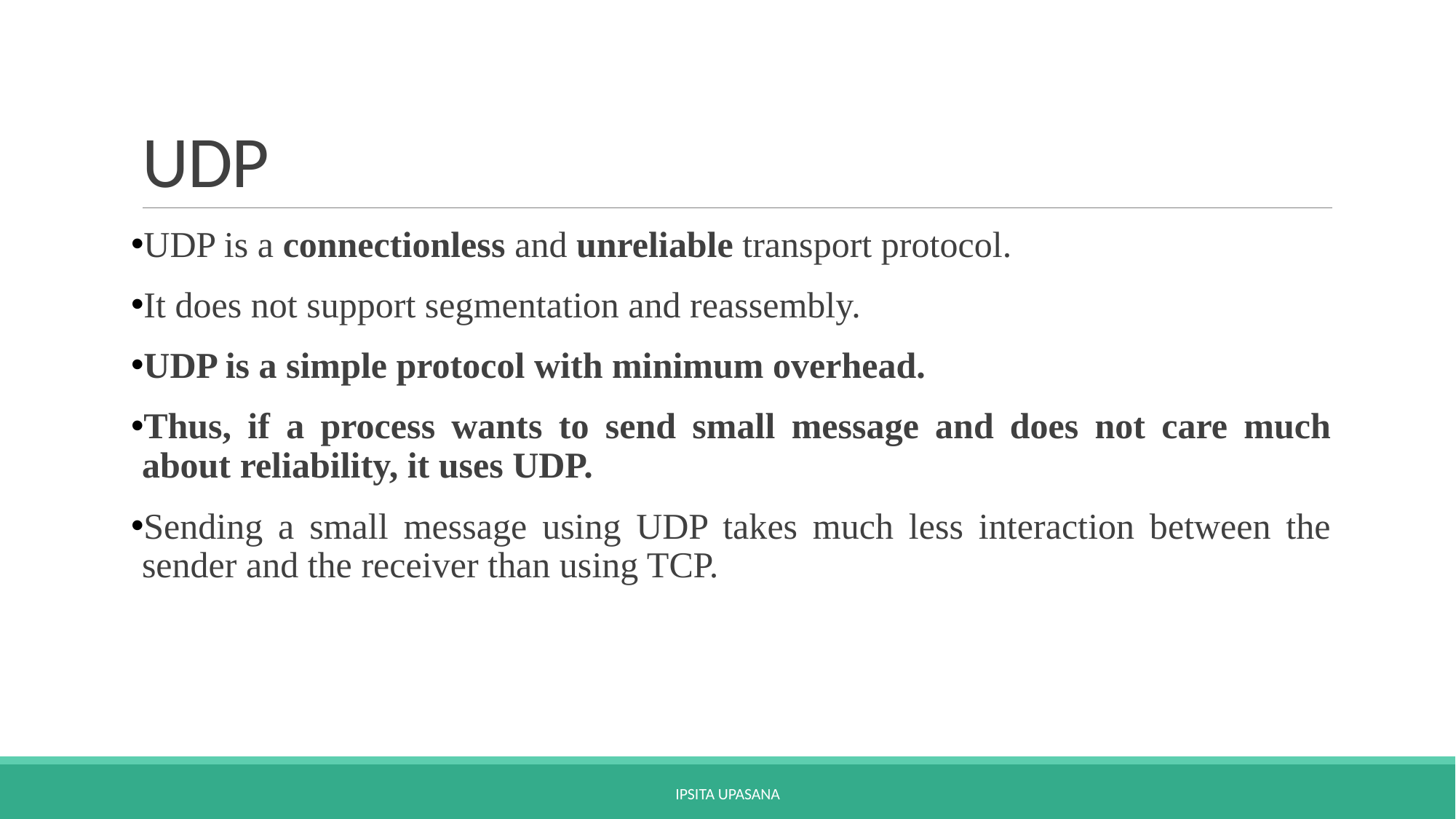

# UDP
UDP is a connectionless and unreliable transport protocol.
It does not support segmentation and reassembly.
UDP is a simple protocol with minimum overhead.
Thus, if a process wants to send small message and does not care much about reliability, it uses UDP.
Sending a small message using UDP takes much less interaction between the sender and the receiver than using TCP.

IPSITA UPASANA